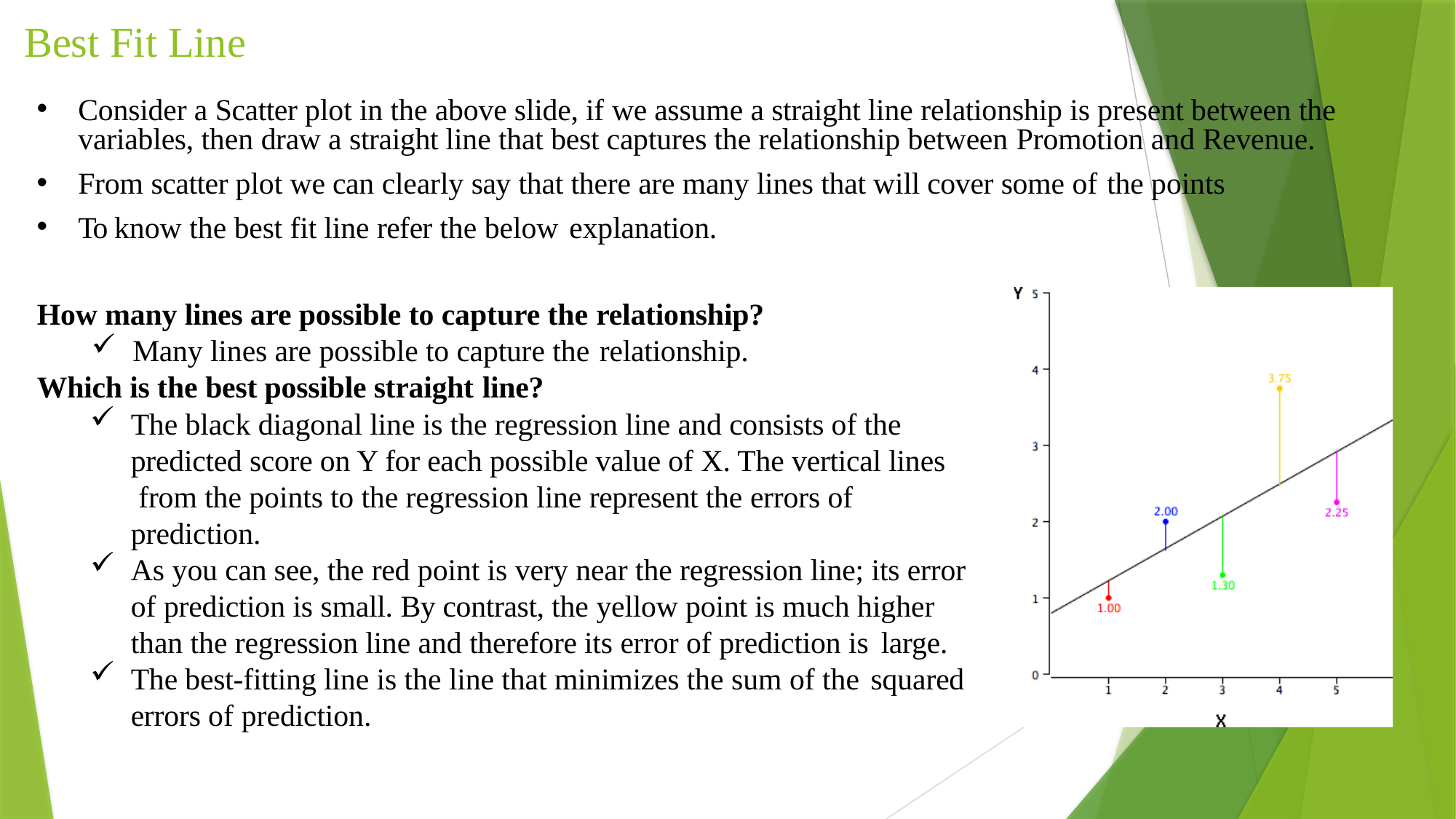

# Best Fit Line
Consider a Scatter plot in the above slide, if we assume a straight line relationship is present between the  variables, then draw a straight line that best captures the relationship between Promotion and Revenue.
From scatter plot we can clearly say that there are many lines that will cover some of the points
To know the best fit line refer the below explanation.

How many lines are possible to capture the relationship?
Many lines are possible to capture the relationship.
Which is the best possible straight line?
The black diagonal line is the regression line and consists of the  predicted score on Y for each possible value of X. The vertical lines  from the points to the regression line represent the errors of  prediction.
As you can see, the red point is very near the regression line; its error  of prediction is small. By contrast, the yellow point is much higher  than the regression line and therefore its error of prediction is large.
The best-fitting line is the line that minimizes the sum of the squared
errors of prediction.